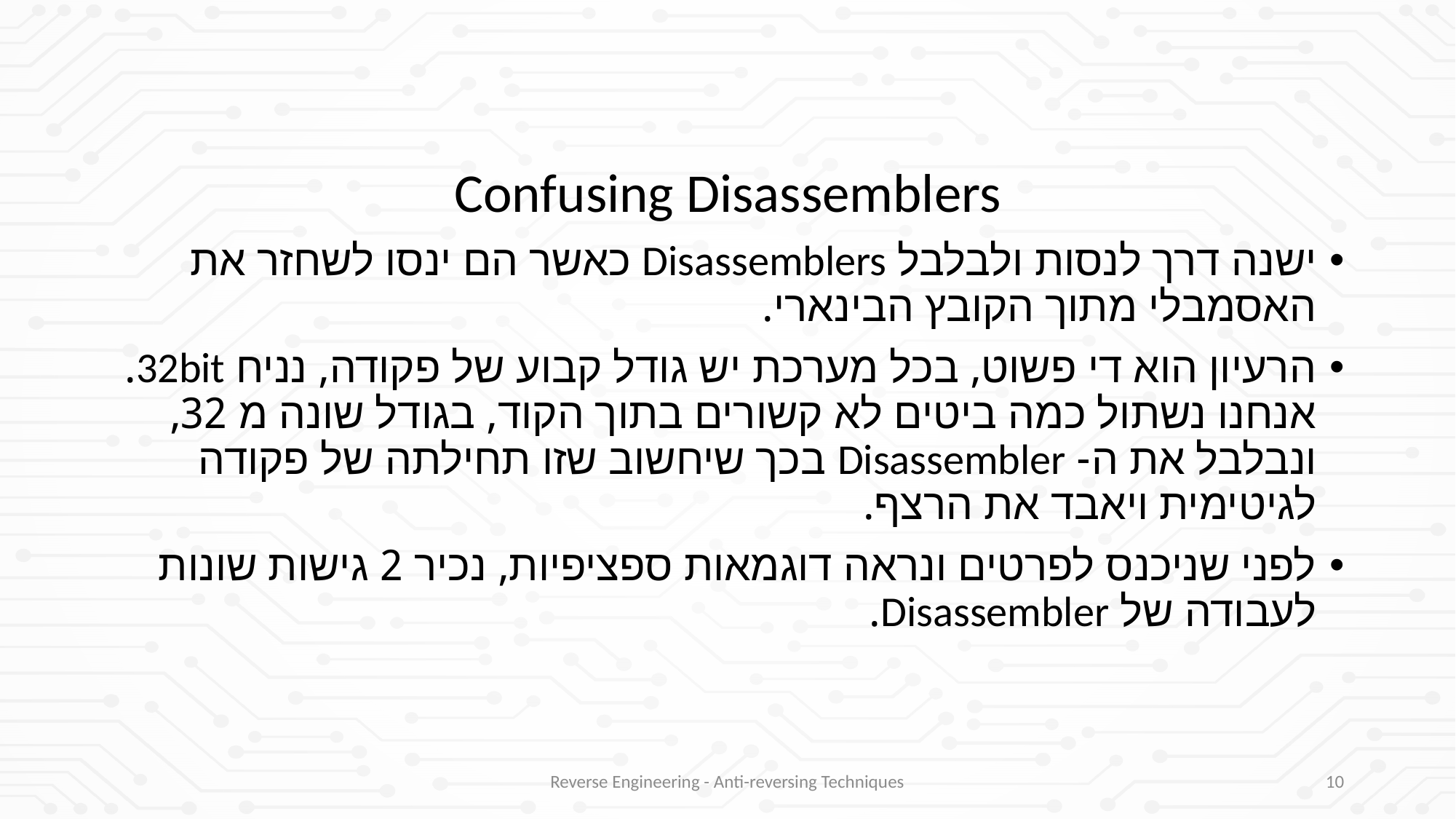

Confusing Disassemblers
ישנה דרך לנסות ולבלבל Disassemblers כאשר הם ינסו לשחזר את האסמבלי מתוך הקובץ הבינארי.
הרעיון הוא די פשוט, בכל מערכת יש גודל קבוע של פקודה, נניח 32bit. אנחנו נשתול כמה ביטים לא קשורים בתוך הקוד, בגודל שונה מ 32, ונבלבל את ה- Disassembler בכך שיחשוב שזו תחילתה של פקודה לגיטימית ויאבד את הרצף.
לפני שניכנס לפרטים ונראה דוגמאות ספציפיות, נכיר 2 גישות שונות לעבודה של Disassembler.

Reverse Engineering - Anti-reversing Techniques
10